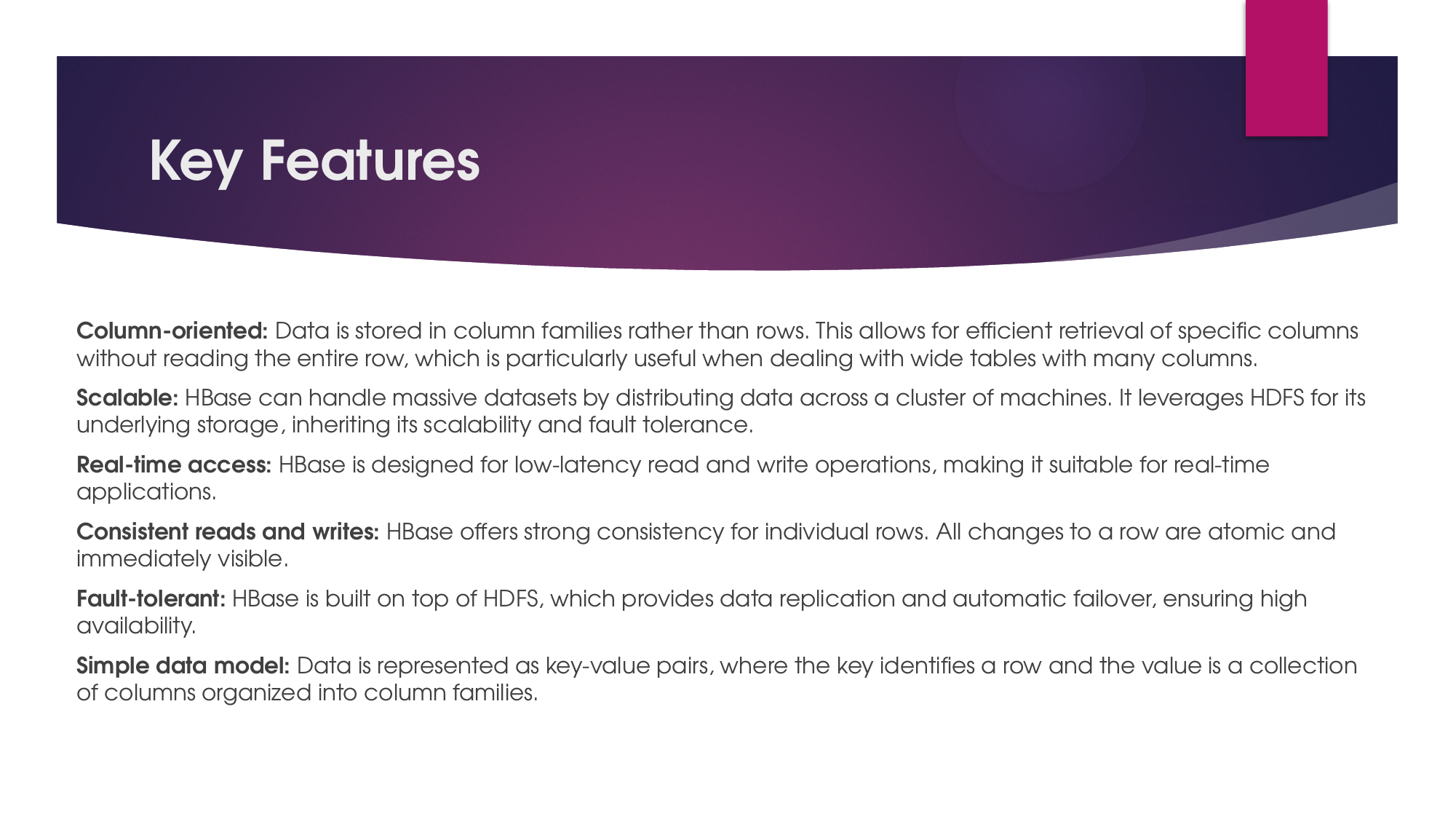

# Key Features
Column-oriented: Data is stored in column families rather than rows. This allows for efficient retrieval of specific columns without reading the entire row, which is particularly useful when dealing with wide tables with many columns.
Scalable: HBase can handle massive datasets by distributing data across a cluster of machines. It leverages HDFS for its underlying storage, inheriting its scalability and fault tolerance.
Real-time access: HBase is designed for low-latency read and write operations, making it suitable for real-time applications.
Consistent reads and writes: HBase offers strong consistency for individual rows. All changes to a row are atomic and immediately visible.
Fault-tolerant: HBase is built on top of HDFS, which provides data replication and automatic failover, ensuring high availability.
Simple data model: Data is represented as key-value pairs, where the key identifies a row and the value is a collection of columns organized into column families.